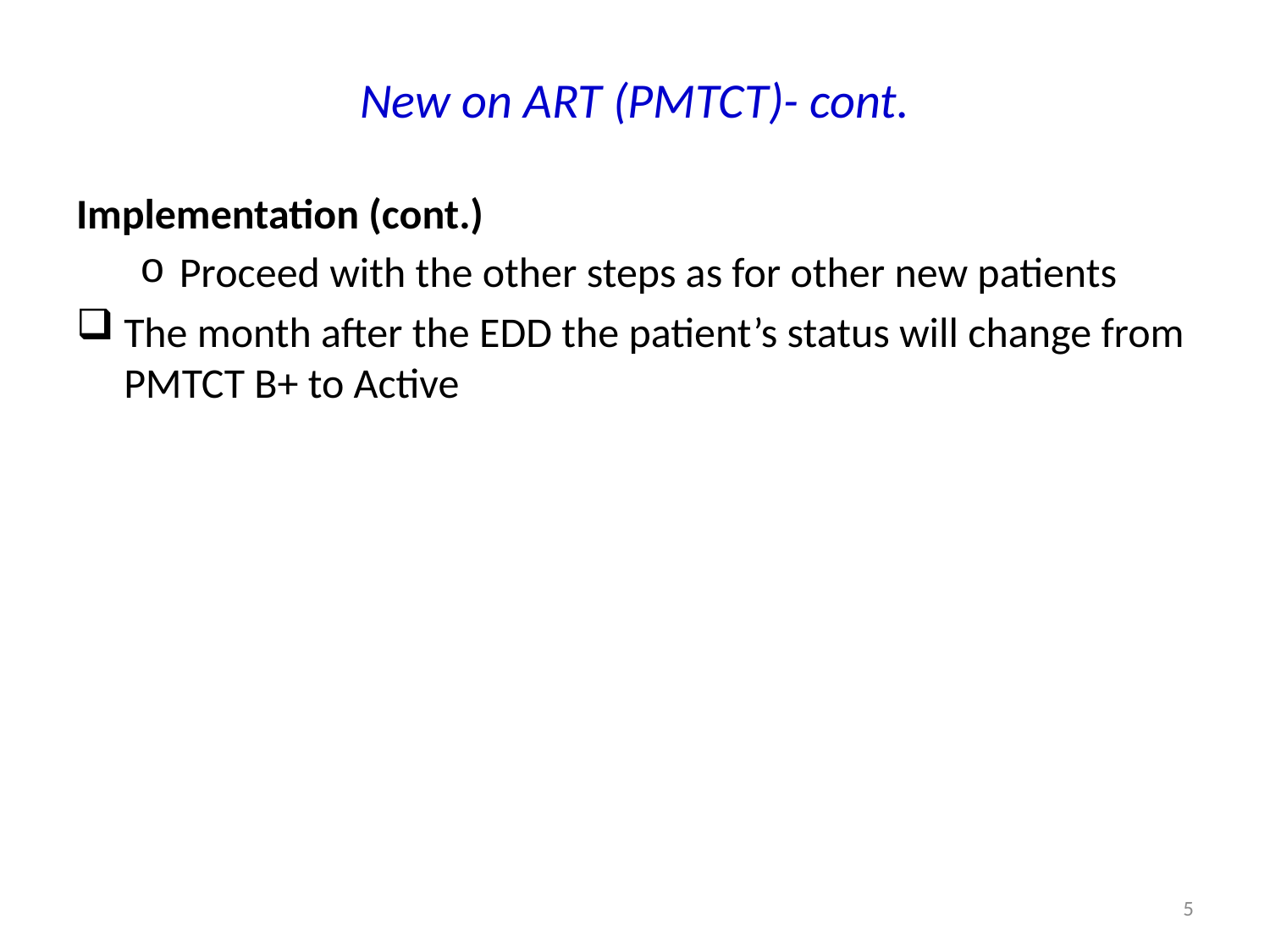

# New on ART (PMTCT)- cont.
Implementation (cont.)
Proceed with the other steps as for other new patients
The month after the EDD the patient’s status will change from PMTCT B+ to Active
5